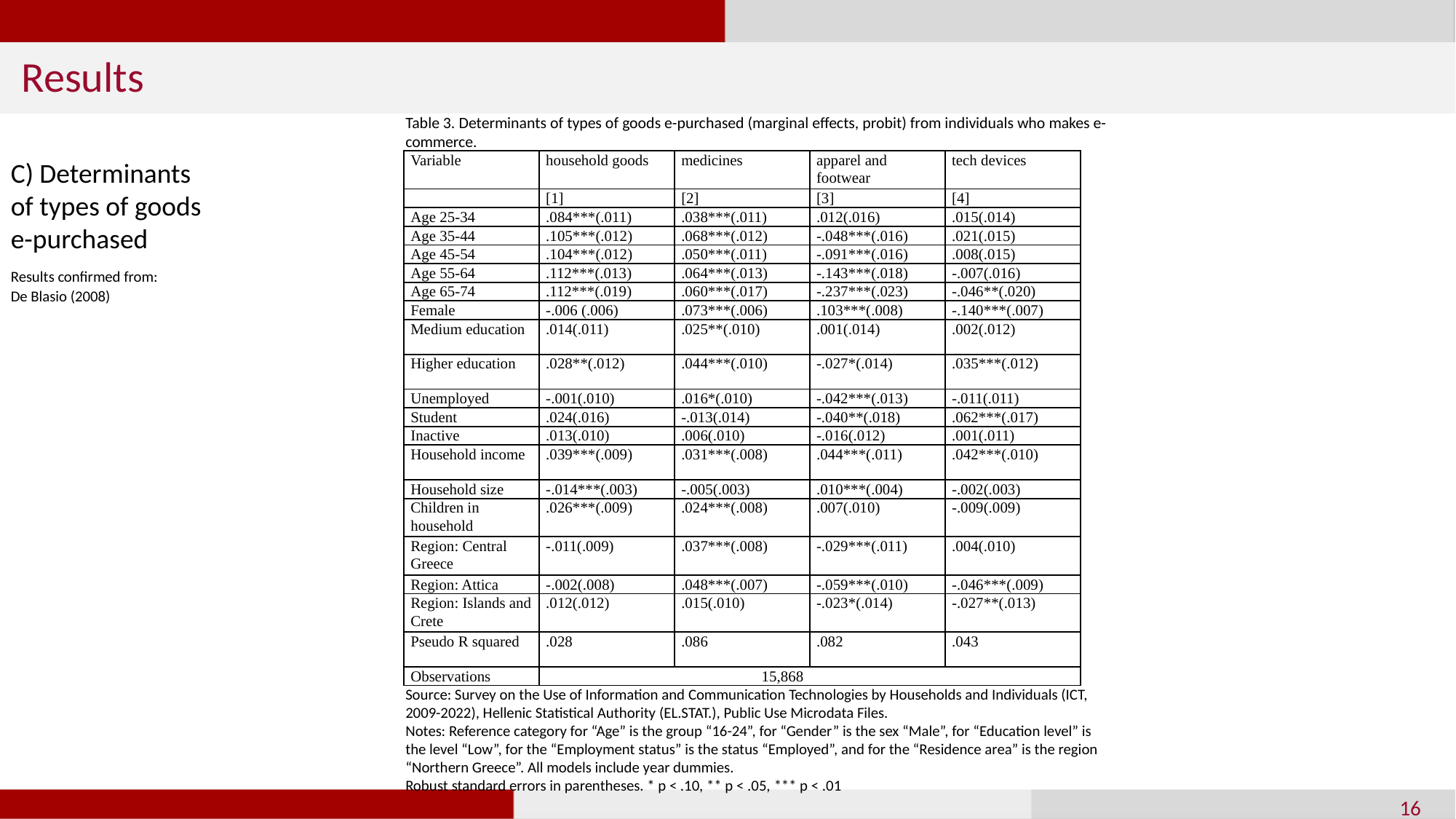

Results
Table 3. Determinants of types of goods e-purchased (marginal effects, probit) from individuals who makes e-commerce.
C) Determinants of types of goods e-purchased
| Variable | household goods | medicines | apparel and footwear | tech devices |
| --- | --- | --- | --- | --- |
|  | [1] | [2] | [3] | [4] |
| Age 25-34 | .084\*\*\*(.011) | .038\*\*\*(.011) | .012(.016) | .015(.014) |
| Age 35-44 | .105\*\*\*(.012) | .068\*\*\*(.012) | -.048\*\*\*(.016) | .021(.015) |
| Age 45-54 | .104\*\*\*(.012) | .050\*\*\*(.011) | -.091\*\*\*(.016) | .008(.015) |
| Age 55-64 | .112\*\*\*(.013) | .064\*\*\*(.013) | -.143\*\*\*(.018) | -.007(.016) |
| Age 65-74 | .112\*\*\*(.019) | .060\*\*\*(.017) | -.237\*\*\*(.023) | -.046\*\*(.020) |
| Female | -.006 (.006) | .073\*\*\*(.006) | .103\*\*\*(.008) | -.140\*\*\*(.007) |
| Medium education | .014(.011) | .025\*\*(.010) | .001(.014) | .002(.012) |
| Higher education | .028\*\*(.012) | .044\*\*\*(.010) | -.027\*(.014) | .035\*\*\*(.012) |
| Unemployed | -.001(.010) | .016\*(.010) | -.042\*\*\*(.013) | -.011(.011) |
| Student | .024(.016) | -.013(.014) | -.040\*\*(.018) | .062\*\*\*(.017) |
| Inactive | .013(.010) | .006(.010) | -.016(.012) | .001(.011) |
| Household income | .039\*\*\*(.009) | .031\*\*\*(.008) | .044\*\*\*(.011) | .042\*\*\*(.010) |
| Household size | -.014\*\*\*(.003) | -.005(.003) | .010\*\*\*(.004) | -.002(.003) |
| Children in household | .026\*\*\*(.009) | .024\*\*\*(.008) | .007(.010) | -.009(.009) |
| Region: Central Greece | -.011(.009) | .037\*\*\*(.008) | -.029\*\*\*(.011) | .004(.010) |
| Region: Attica | -.002(.008) | .048\*\*\*(.007) | -.059\*\*\*(.010) | -.046\*\*\*(.009) |
| Region: Islands and Crete | .012(.012) | .015(.010) | -.023\*(.014) | -.027\*\*(.013) |
| Pseudo R squared | .028 | .086 | .082 | .043 |
| Observations |  | 15,868 |  |  |
Results confirmed from: De Blasio (2008)
Source: Survey on the Use of Information and Communication Technologies by Households and Individuals (ICT, 2009-2022), Hellenic Statistical Authority (EL.STAT.), Public Use Microdata Files.
Notes: Reference category for “Age” is the group “16-24”, for “Gender” is the sex “Male”, for “Education level” is the level “Low”, for the “Employment status” is the status “Employed”, and for the “Residence area” is the region “Northern Greece”. All models include year dummies.
Robust standard errors in parentheses. * p < .10, ** p < .05, *** p < .01
16